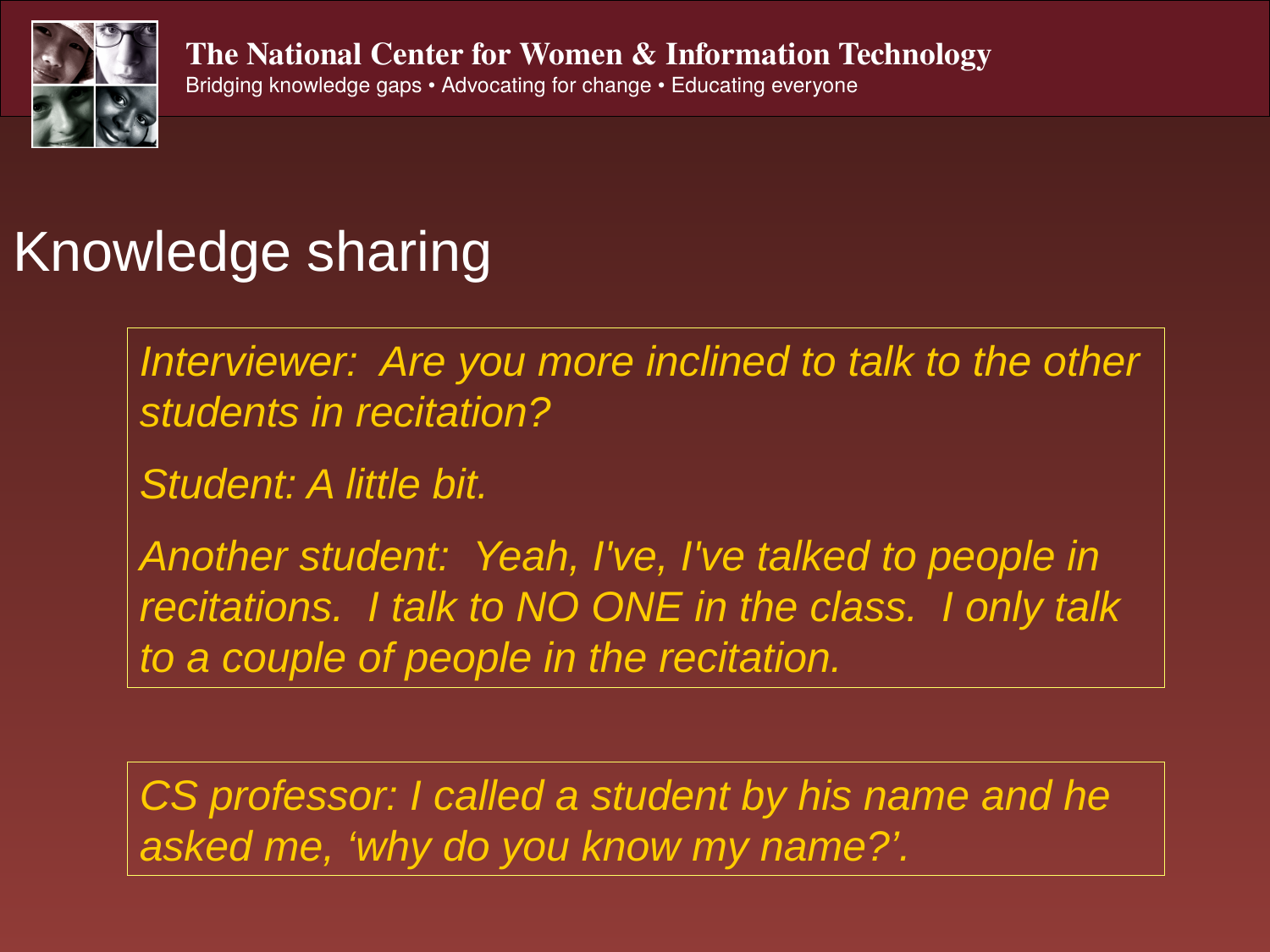

# Knowledge sharing

Interviewer:  Are you more inclined to talk to the other students in recitation?
Student: A little bit.
Another student:  Yeah, I've, I've talked to people in recitations.  I talk to NO ONE in the class.  I only talk to a couple of people in the recitation.

CS professor: I called a student by his name and he asked me, ‘why do you know my name?’.